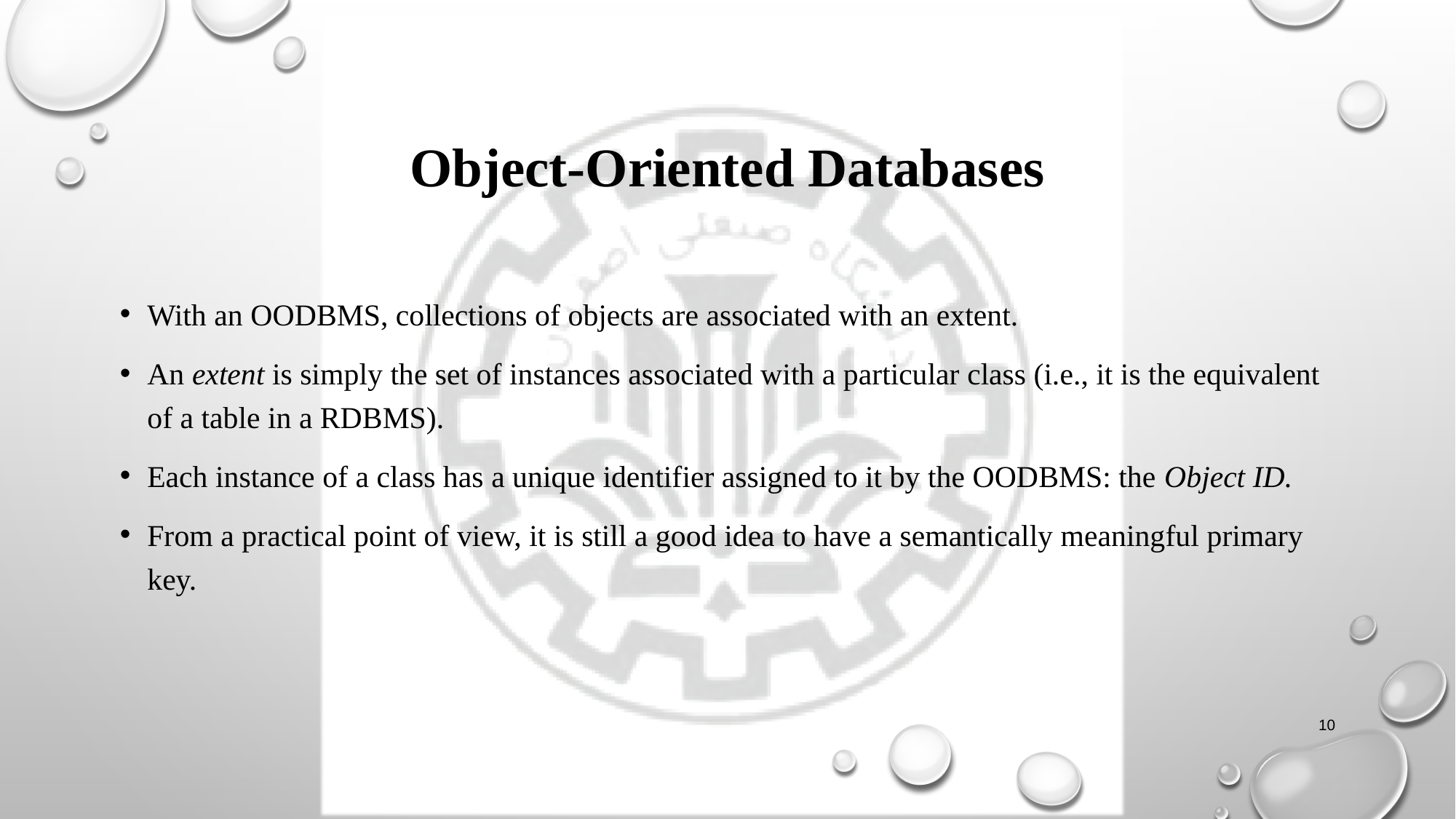

# Object-Oriented Databases
With an OODBMS, collections of objects are associated with an extent.
An extent is simply the set of instances associated with a particular class (i.e., it is the equivalent of a table in a RDBMS).
Each instance of a class has a unique identifier assigned to it by the OODBMS: the Object ID.
From a practical point of view, it is still a good idea to have a semantically meaningful primary key.
10